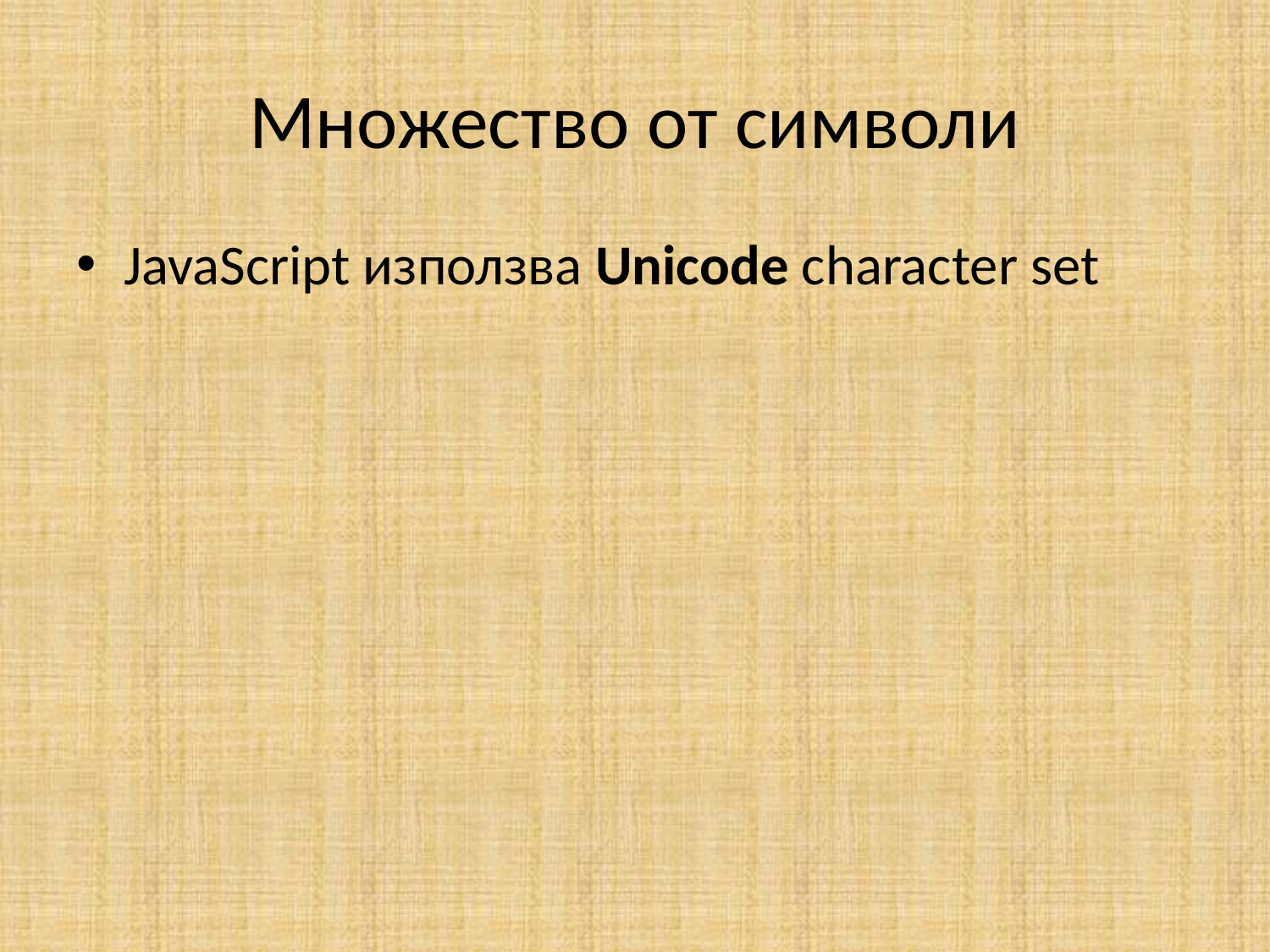

# Множество от символи
JavaScript използва Unicode character set